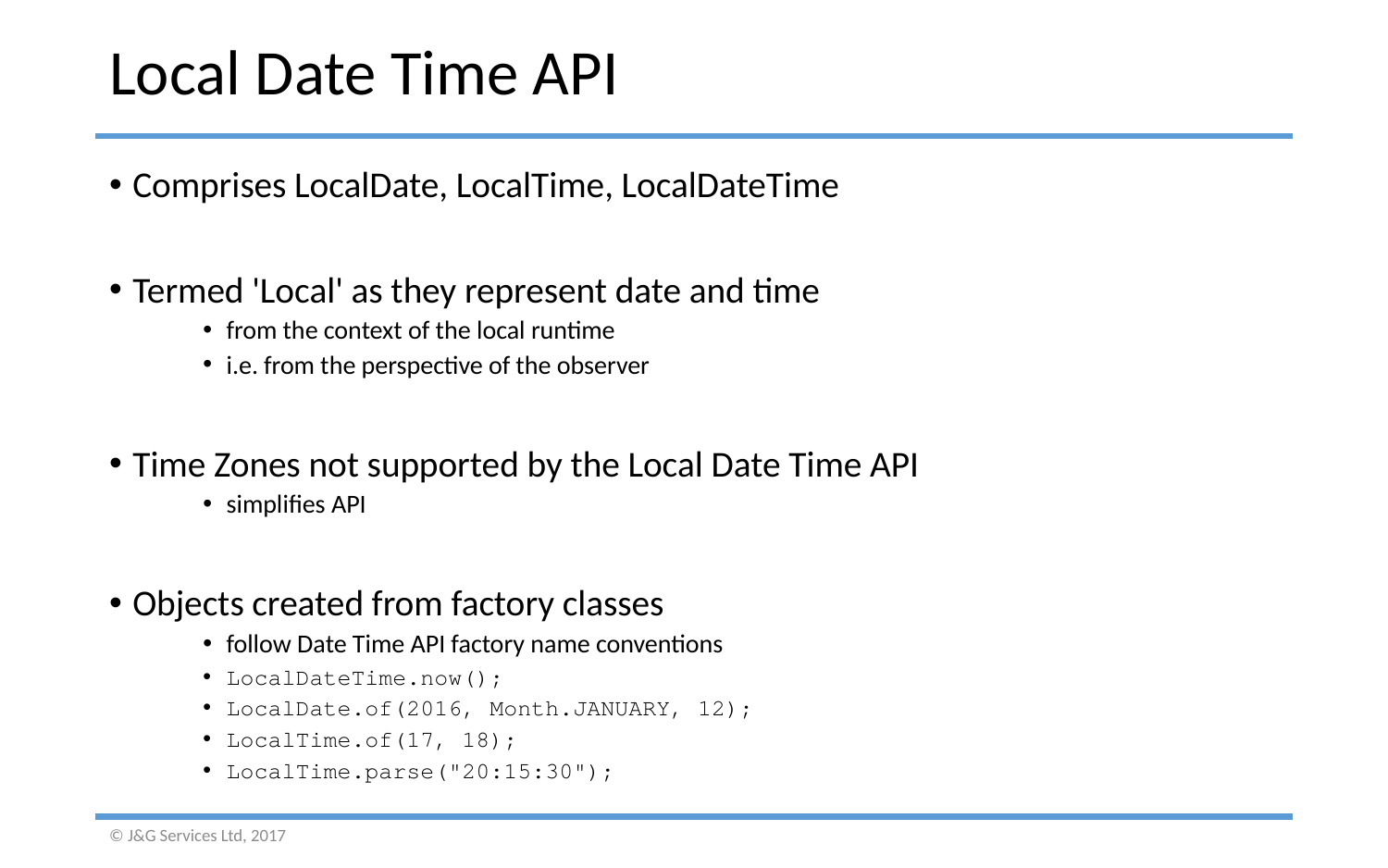

# Local Date Time API
Comprises LocalDate, LocalTime, LocalDateTime

Termed 'Local' as they represent date and time
from the context of the local runtime
i.e. from the perspective of the observer

Time Zones not supported by the Local Date Time API
simplifies API

Objects created from factory classes
follow Date Time API factory name conventions
LocalDateTime.now();
LocalDate.of(2016, Month.JANUARY, 12);
LocalTime.of(17, 18);
LocalTime.parse("20:15:30");